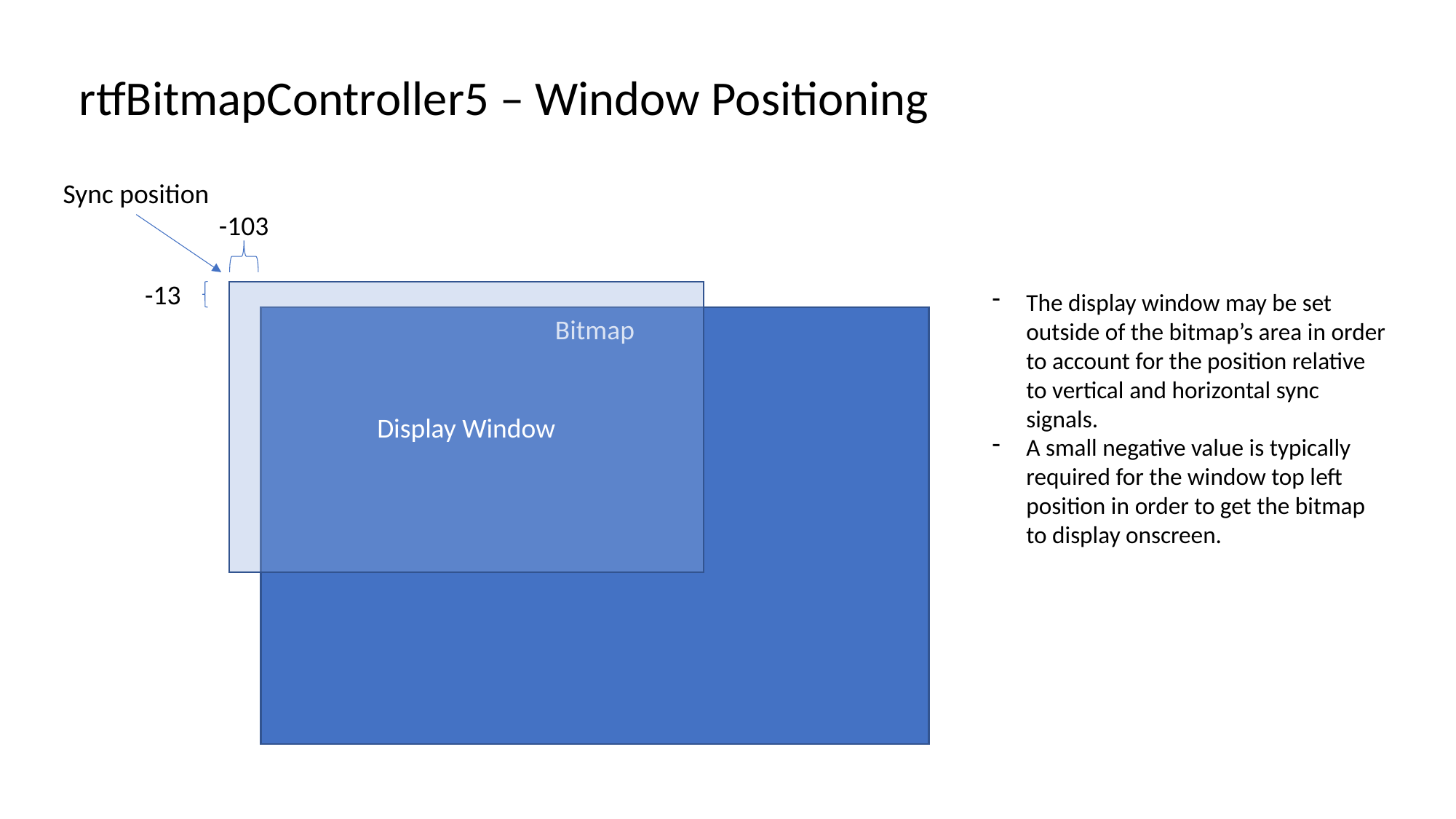

rtfBitmapController5 – Window Positioning
Sync position
-103

-13

Display Window
The display window may be set outside of the bitmap’s area in order to account for the position relative to vertical and horizontal sync signals.
A small negative value is typically required for the window top left position in order to get the bitmap to display onscreen.

Bitmap